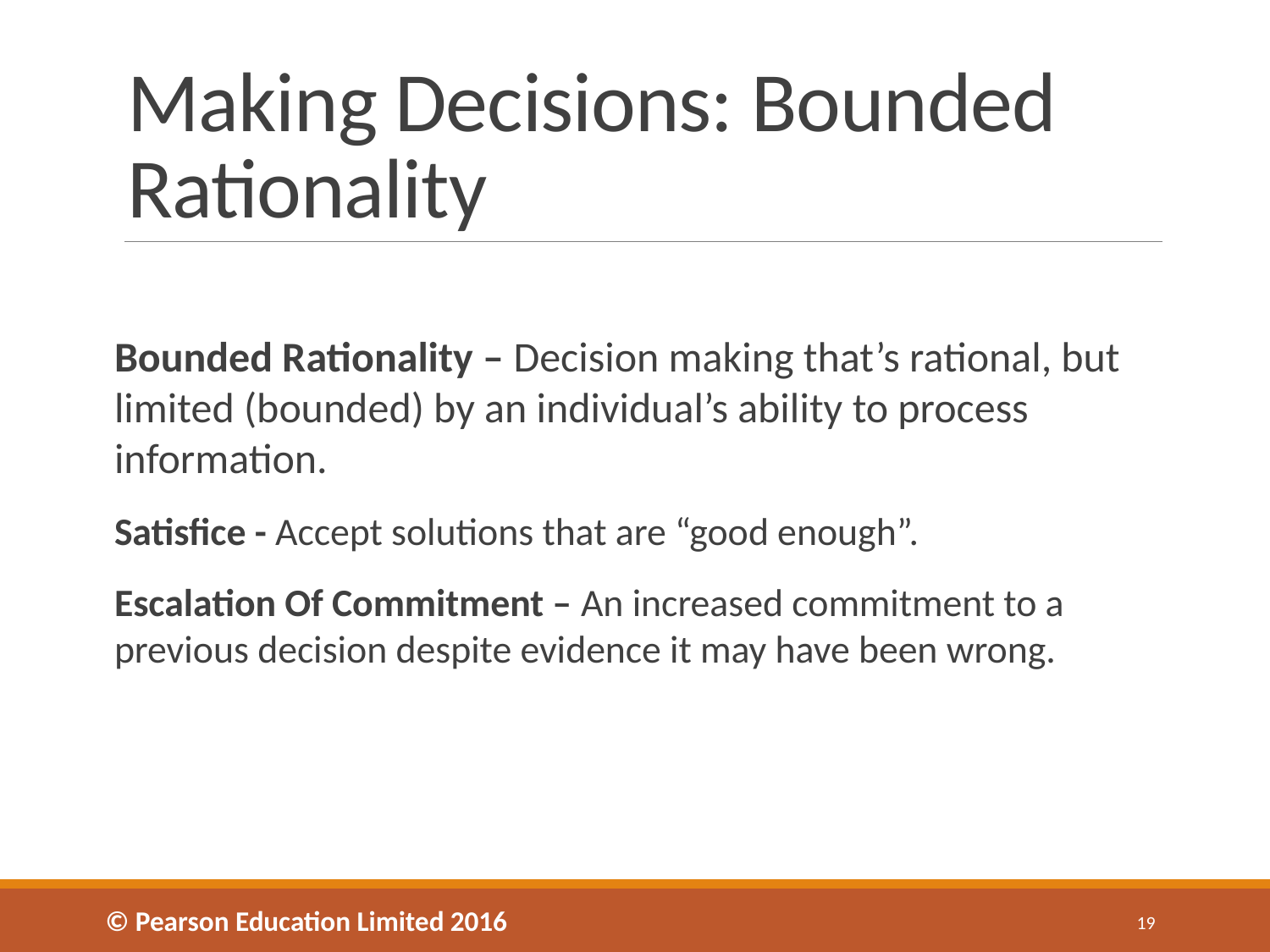

# Making Decisions: Bounded Rationality
Bounded Rationality – Decision making that’s rational, but limited (bounded) by an individual’s ability to process information.
Satisfice - Accept solutions that are “good enough”.
Escalation Of Commitment – An increased commitment to a previous decision despite evidence it may have been wrong.

© Pearson Education Limited 2016
19